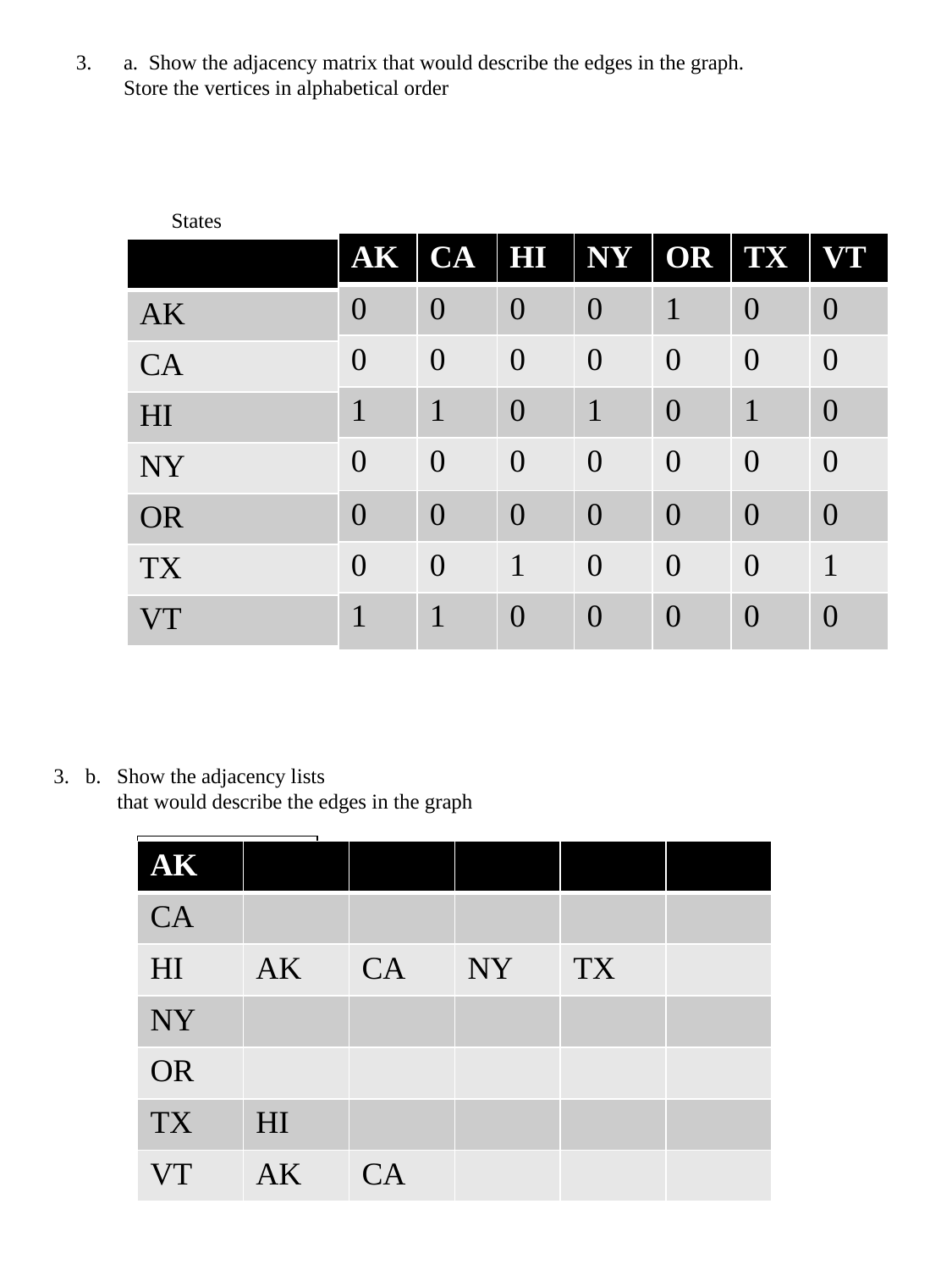

a.  Show the adjacency matrix that would describe the edges in the graph. Store the vertices in alphabetical order
States

| AK | CA | HI | NY | OR | TX | VT |
| --- | --- | --- | --- | --- | --- | --- |
| 0 | 0 | 0 | 0 | 1 | 0 | 0 |
| 0 | 0 | 0 | 0 | 0 | 0 | 0 |
| 1 | 1 | 0 | 1 | 0 | 1 | 0 |
| 0 | 0 | 0 | 0 | 0 | 0 | 0 |
| 0 | 0 | 0 | 0 | 0 | 0 | 0 |
| 0 | 0 | 1 | 0 | 0 | 0 | 1 |
| 1 | 1 | 0 | 0 | 0 | 0 | 0 |
|  |
| --- |
| AK |
| CA |
| HI |
| NY |
| OR |
| TX |
| VT |
3.   b.   Show the adjacency lists
            that would describe the edges in the graph

| AK |  |  |  |  |  |
| --- | --- | --- | --- | --- | --- |
| CA |  |  |  |  |  |
| HI | AK | CA | NY | TX |  |
| NY |  |  |  |  |  |
| OR |  |  |  |  |  |
| TX | HI |  |  |  |  |
| VT | AK | CA |  |  |  |